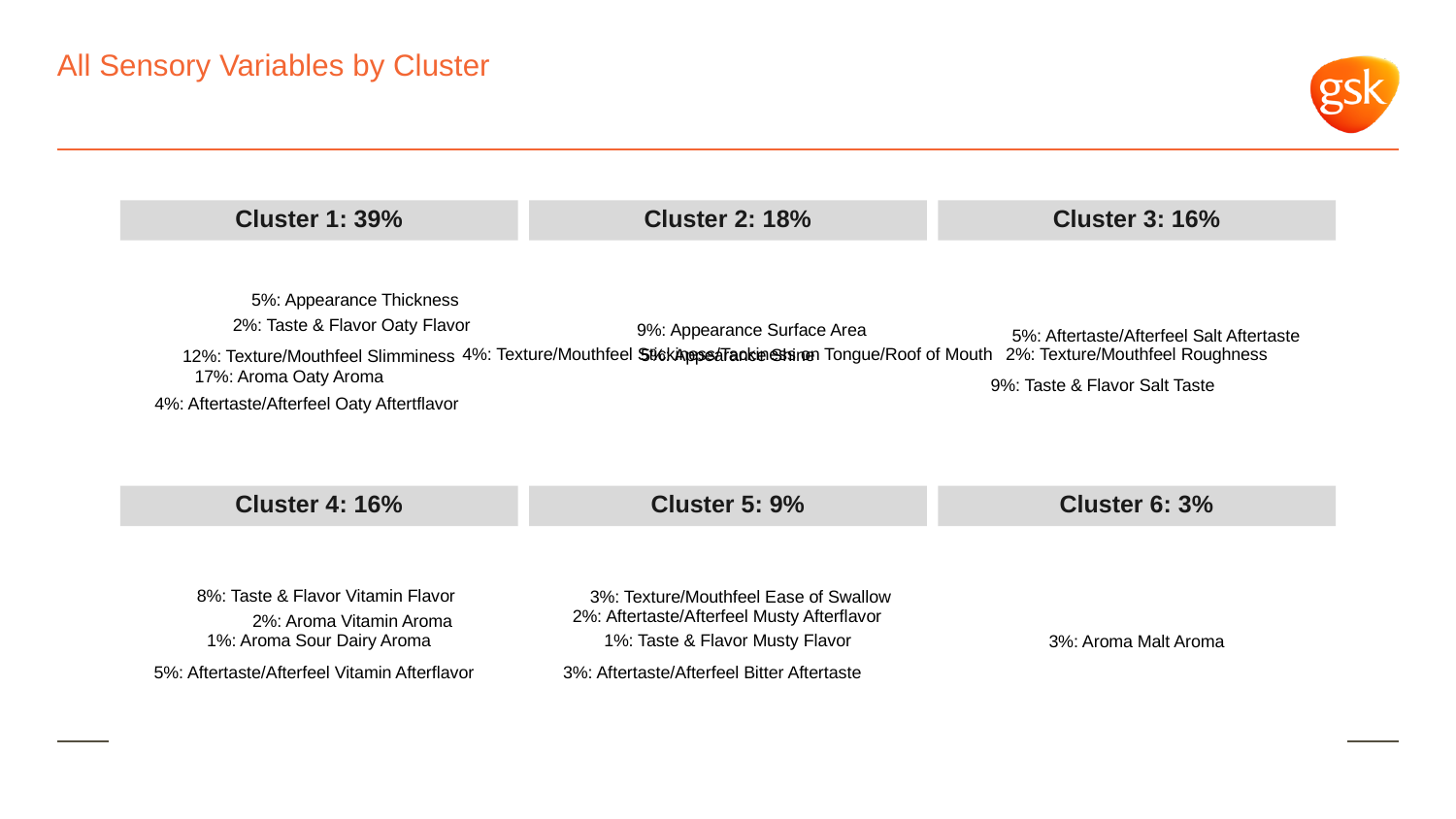

# All Sensory Variables by Cluster

Cluster 1: 39%
Cluster 2: 18%
Cluster 3: 16%
5%: Appearance Thickness
2%: Taste & Flavor Oaty Flavor
9%: Appearance Surface Area
5%: Aftertaste/Afterfeel Salt Aftertaste
4%: Texture/Mouthfeel Stickiness/Tackiness on Tongue/Roof of Mouth
2%: Texture/Mouthfeel Roughness
5%: Appearance Shine
12%: Texture/Mouthfeel Slimminess
17%: Aroma Oaty Aroma
9%: Taste & Flavor Salt Taste
4%: Aftertaste/Afterfeel Oaty Aftertflavor

Cluster 4: 16%
Cluster 5: 9%
Cluster 6: 3%
8%: Taste & Flavor Vitamin Flavor
3%: Texture/Mouthfeel Ease of Swallow
2%: Aftertaste/Afterfeel Musty Afterflavor
2%: Aroma Vitamin Aroma
1%: Aroma Sour Dairy Aroma
1%: Taste & Flavor Musty Flavor
3%: Aroma Malt Aroma
3%: Aftertaste/Afterfeel Bitter Aftertaste
5%: Aftertaste/Afterfeel Vitamin Afterflavor